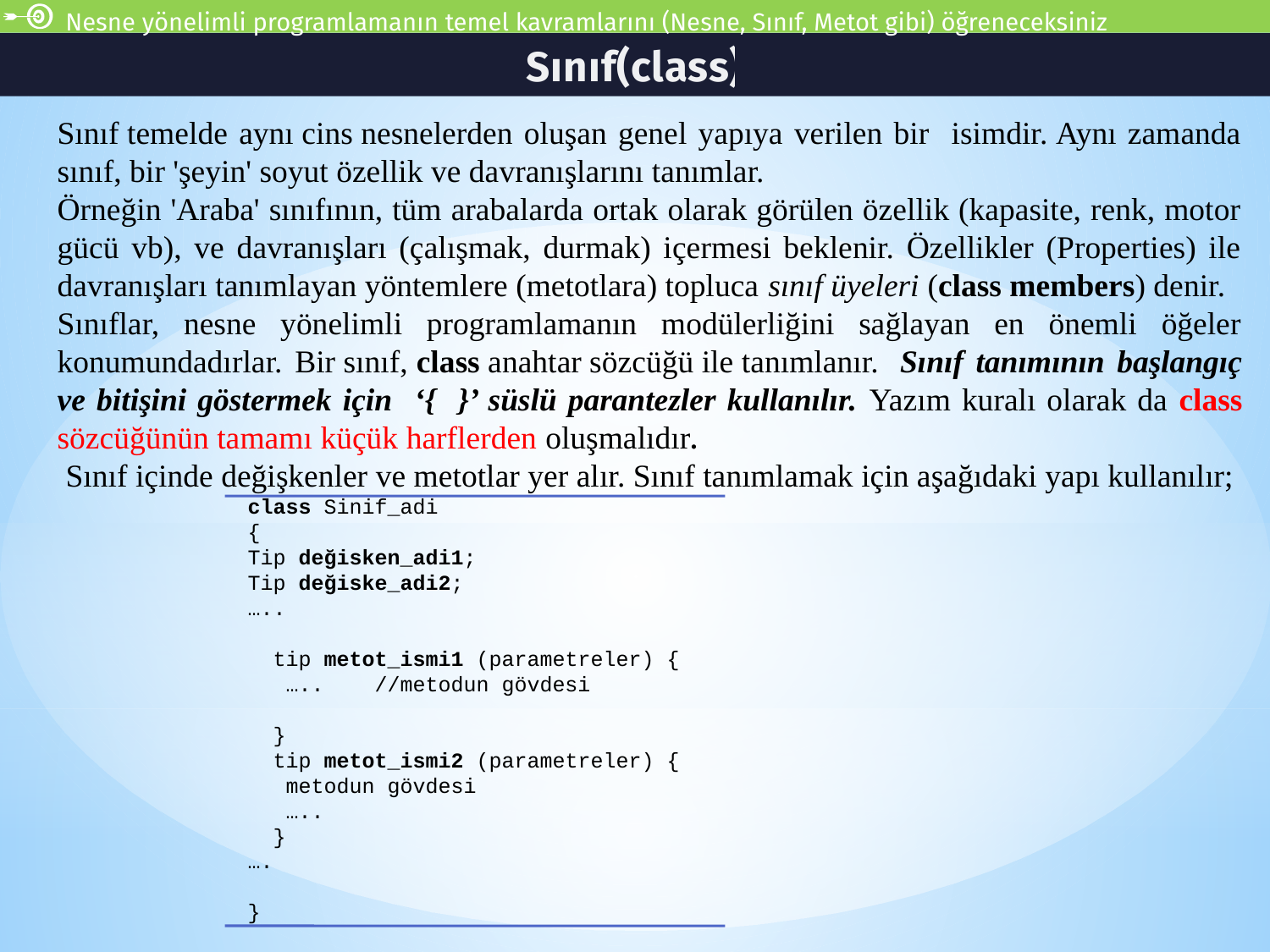

Nesne yönelimli programlamanın temel kavramlarını (Nesne, Sınıf, Metot gibi) öğreneceksiniz

Sınıf(class)
Sınıf temelde aynı cins nesnelerden oluşan genel yapıya verilen bir  isimdir. Aynı zamanda sınıf, bir 'şeyin' soyut özellik ve davranışlarını tanımlar.
Örneğin 'Araba' sınıfının, tüm arabalarda ortak olarak görülen özellik (kapasite, renk, motor gücü vb), ve davranışları (çalışmak, durmak) içermesi beklenir. Özellikler (Properties) ile davranışları tanımlayan yöntemlere (metotlara) topluca sınıf üyeleri (class members) denir.
Sınıflar, nesne yönelimli programlamanın modülerliğini sağlayan en önemli öğeler konumundadırlar. Bir sınıf, class anahtar sözcüğü ile tanımlanır.  Sınıf tanımının başlangıç ve bitişini göstermek için  ‘{  }’ süslü parantezler kullanılır. Yazım kuralı olarak da class sözcüğünün tamamı küçük harflerden oluşmalıdır.
 Sınıf içinde değişkenler ve metotlar yer alır. Sınıf tanımlamak için aşağıdaki yapı kullanılır;
class Sinif_adi
{
Tip değisken_adi1;
Tip değiske_adi2;
…..

  tip metot_ismi1 (parametreler) {
   …..    //metodun gövdesi

  }
  tip metot_ismi2 (parametreler) {
   metodun gövdesi
   …..
  }
….

}